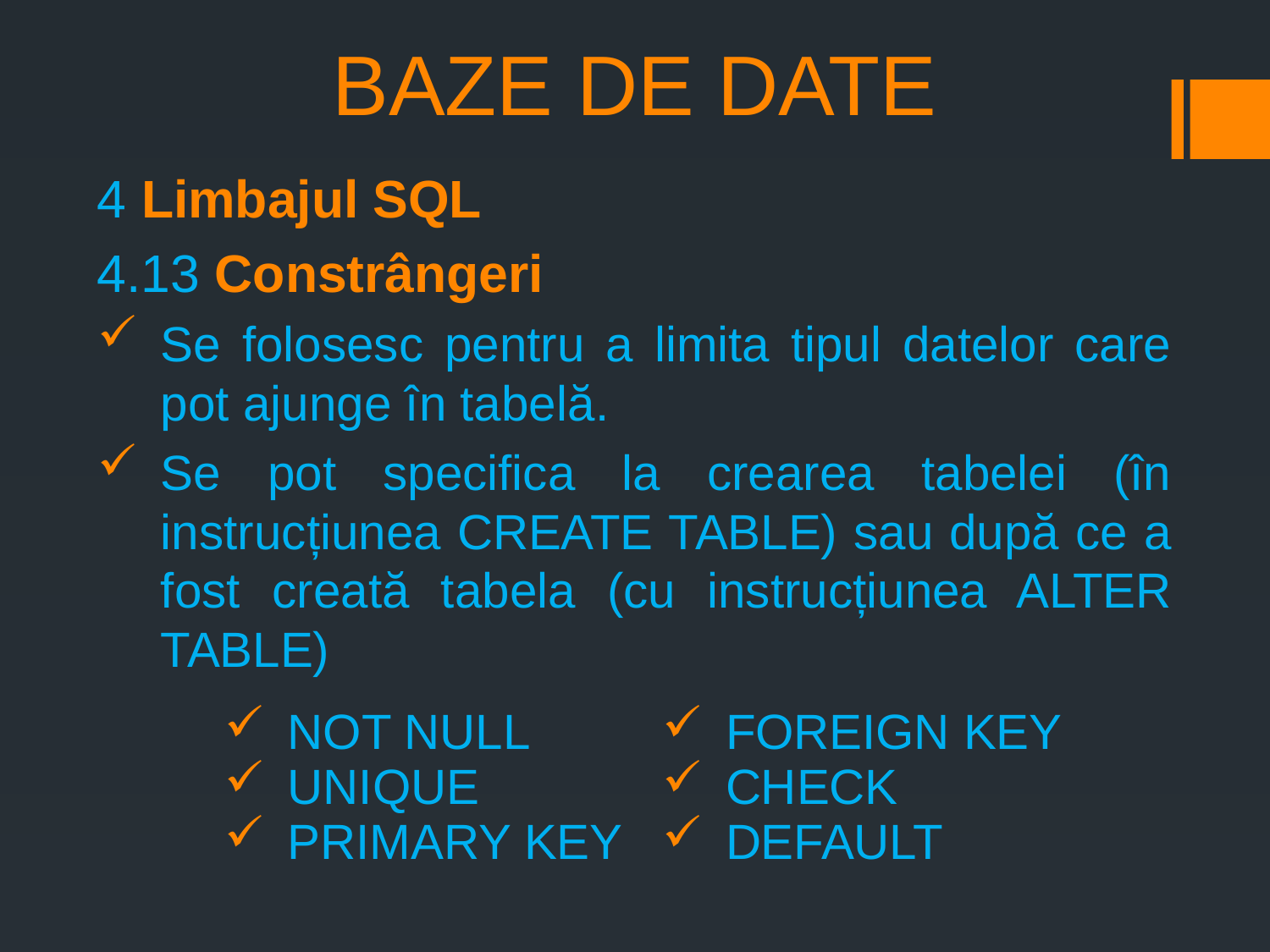

# BAZE DE DATE
4 Limbajul SQL
4.13 Constrângeri
Se folosesc pentru a limita tipul datelor care pot ajunge în tabelă.
Se pot specifica la crearea tabelei (în instrucțiunea CREATE TABLE) sau după ce a fost creată tabela (cu instrucțiunea ALTER TABLE)
| NOT NULL UNIQUE PRIMARY KEY | FOREIGN KEY CHECK DEFAULT |
| --- | --- |